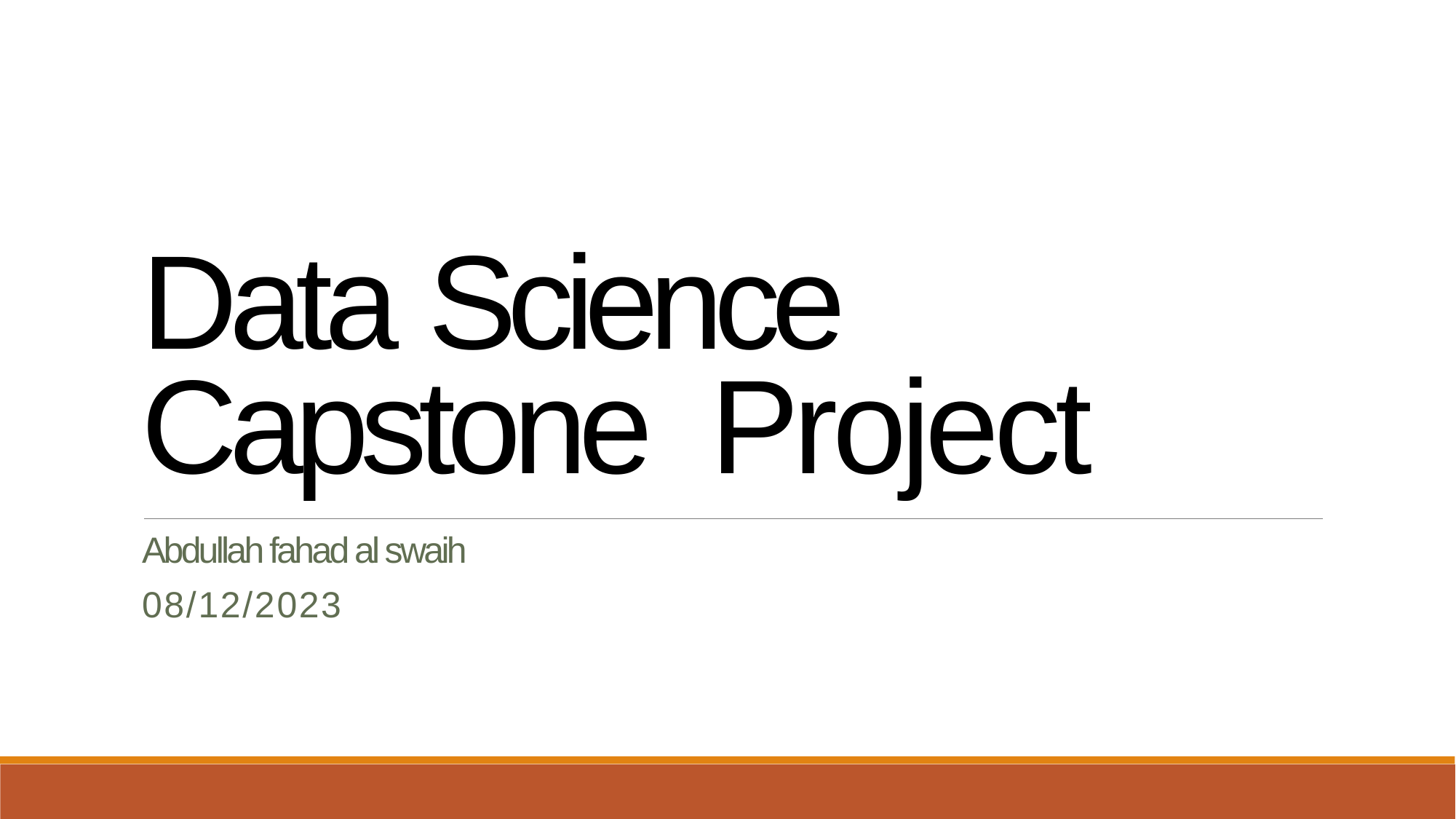

Data Science Capstone  Project
Abdullah fahad al swaih
08/12/2023